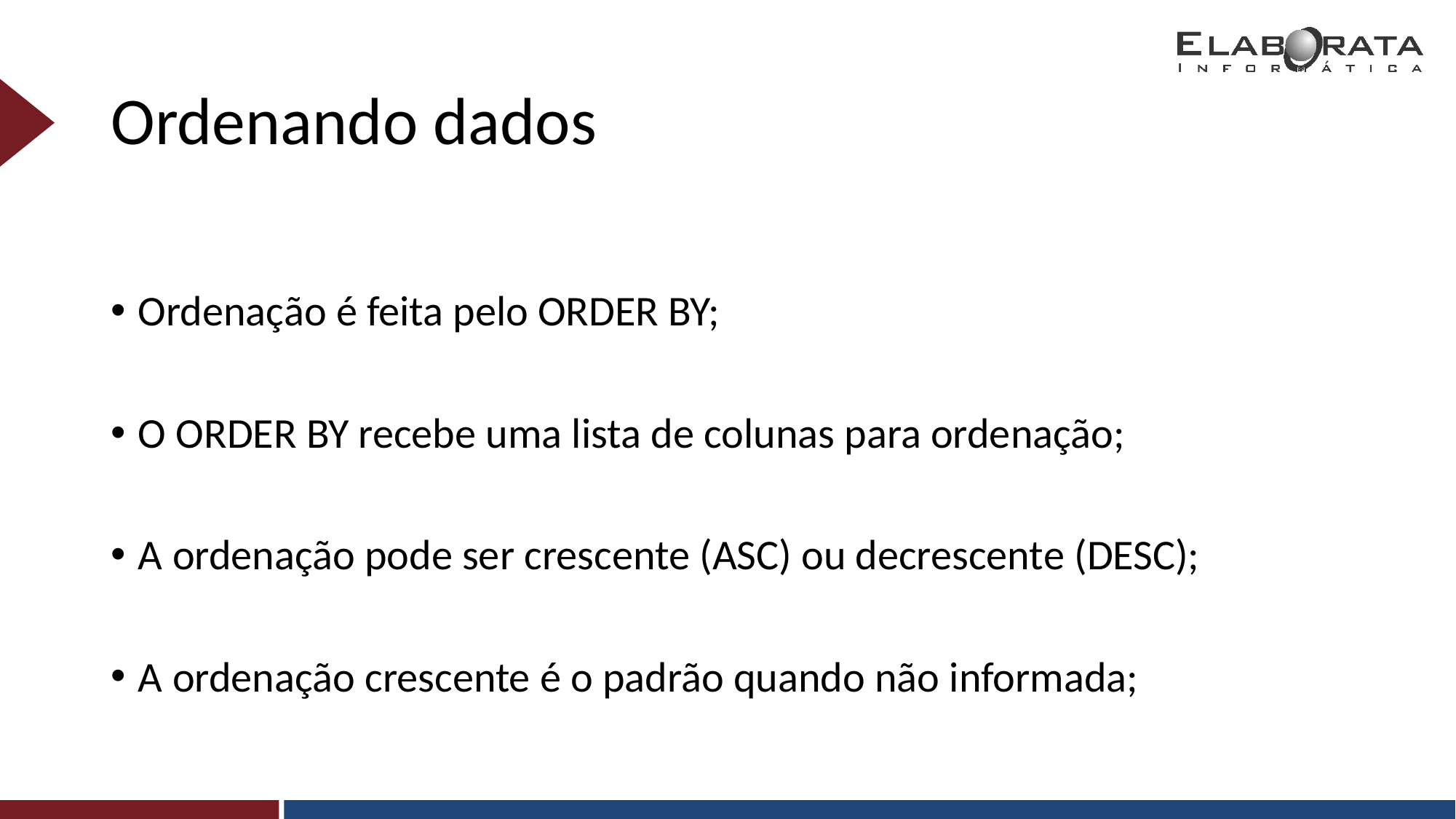

# Ordenando dados

Ordenação é feita pelo ORDER BY;

O ORDER BY recebe uma lista de colunas para ordenação;

A ordenação pode ser crescente (ASC) ou decrescente (DESC);

A ordenação crescente é o padrão quando não informada;